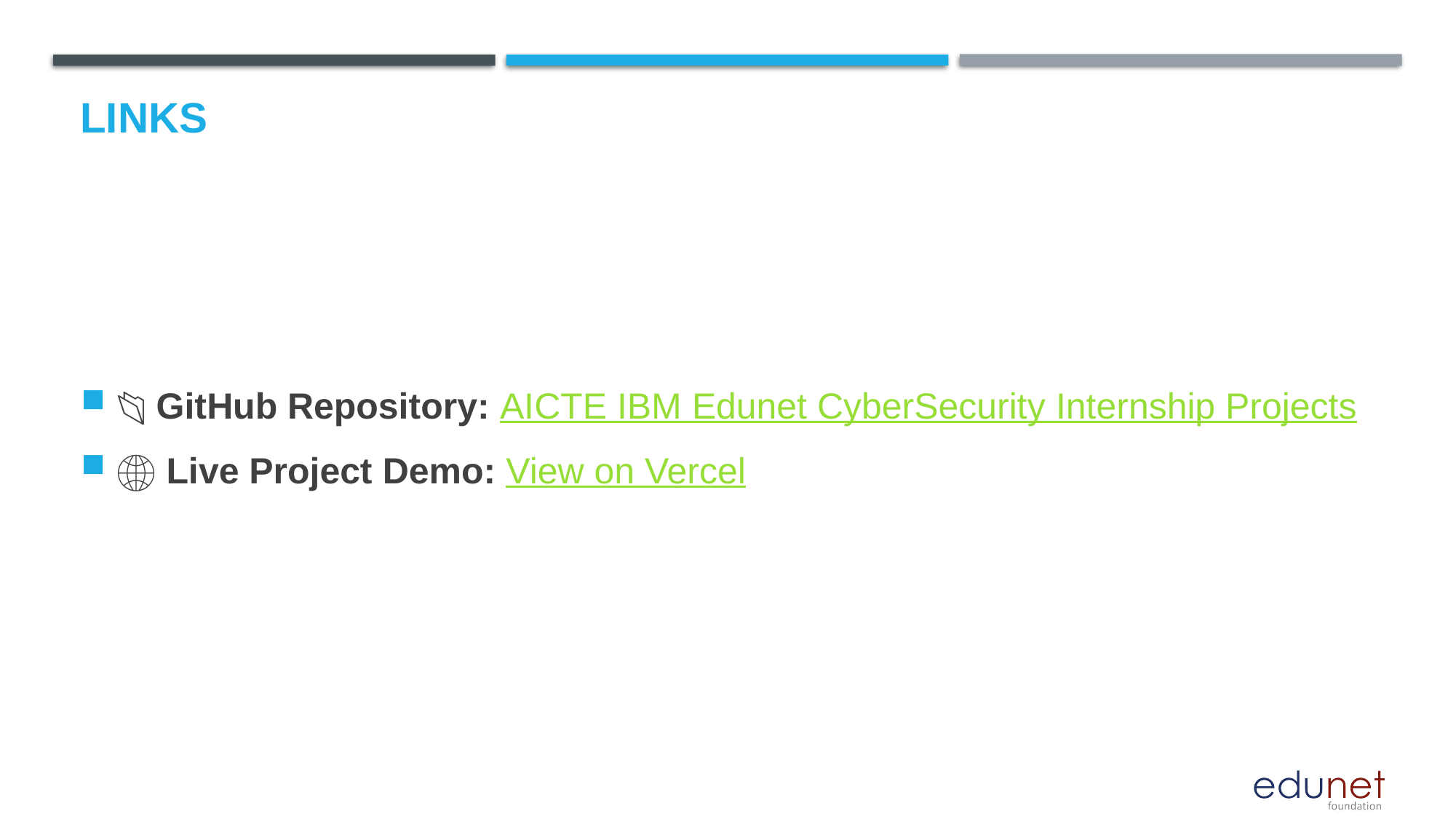

# Links
📂 GitHub Repository: AICTE IBM Edunet CyberSecurity Internship Projects
🌐 Live Project Demo: View on Vercel